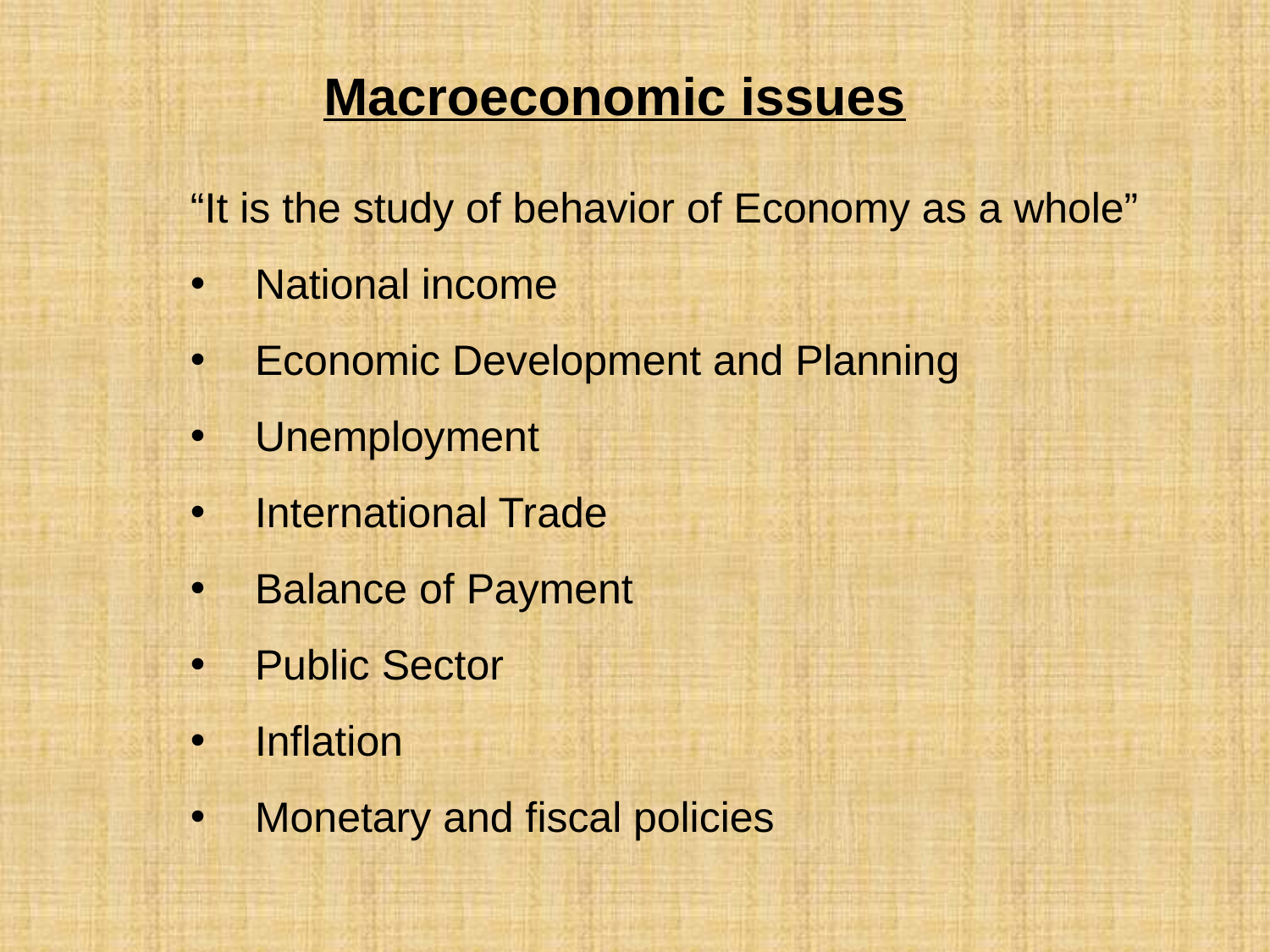

# Macroeconomic issues
“It is the study of behavior of Economy as a whole”
National income
Economic Development and Planning
Unemployment
International Trade
Balance of Payment
Public Sector
Inflation
Monetary and fiscal policies